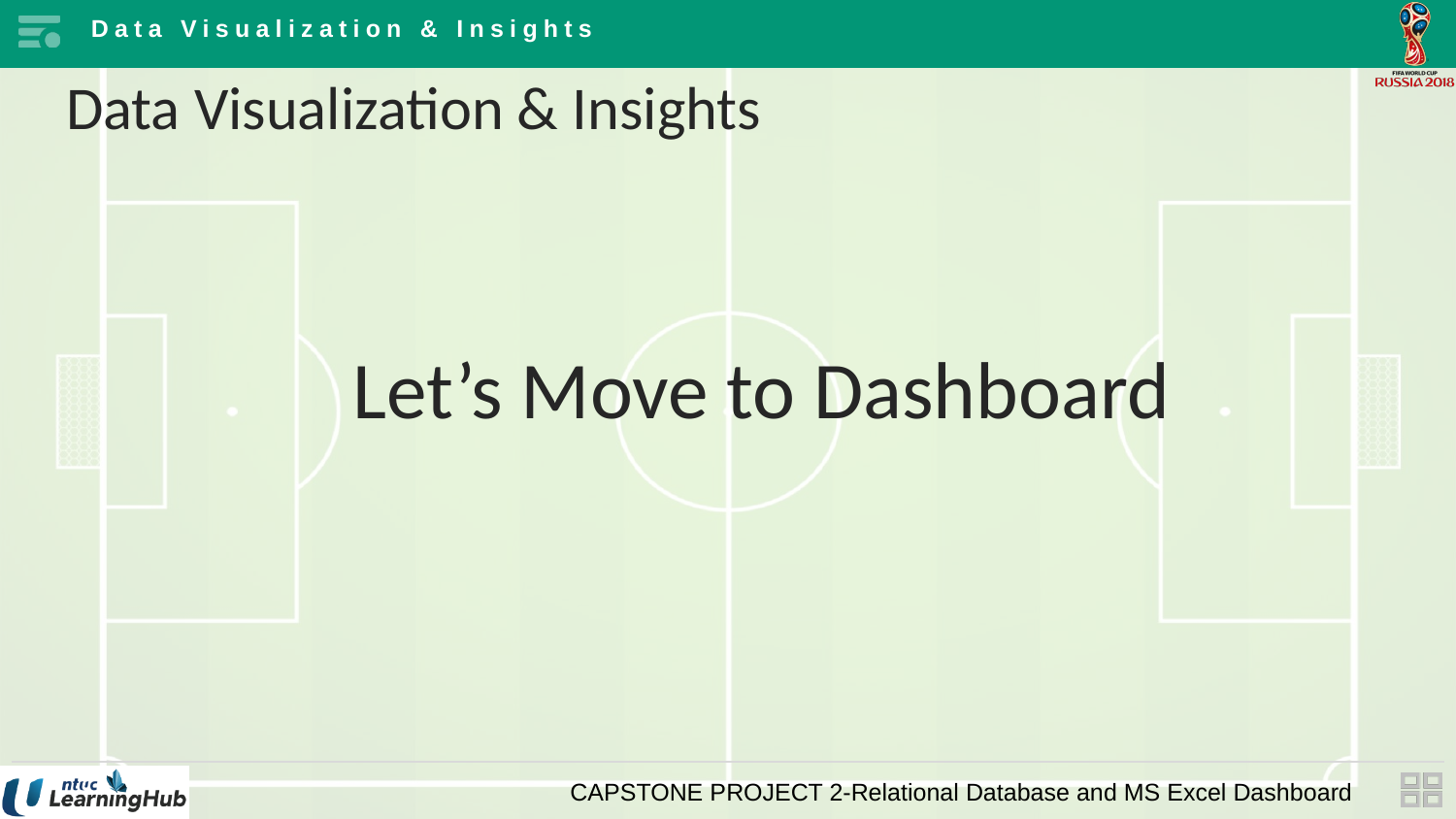

Data Visualization & Insights
Data Visualization & Insights
Let’s Move to Dashboard